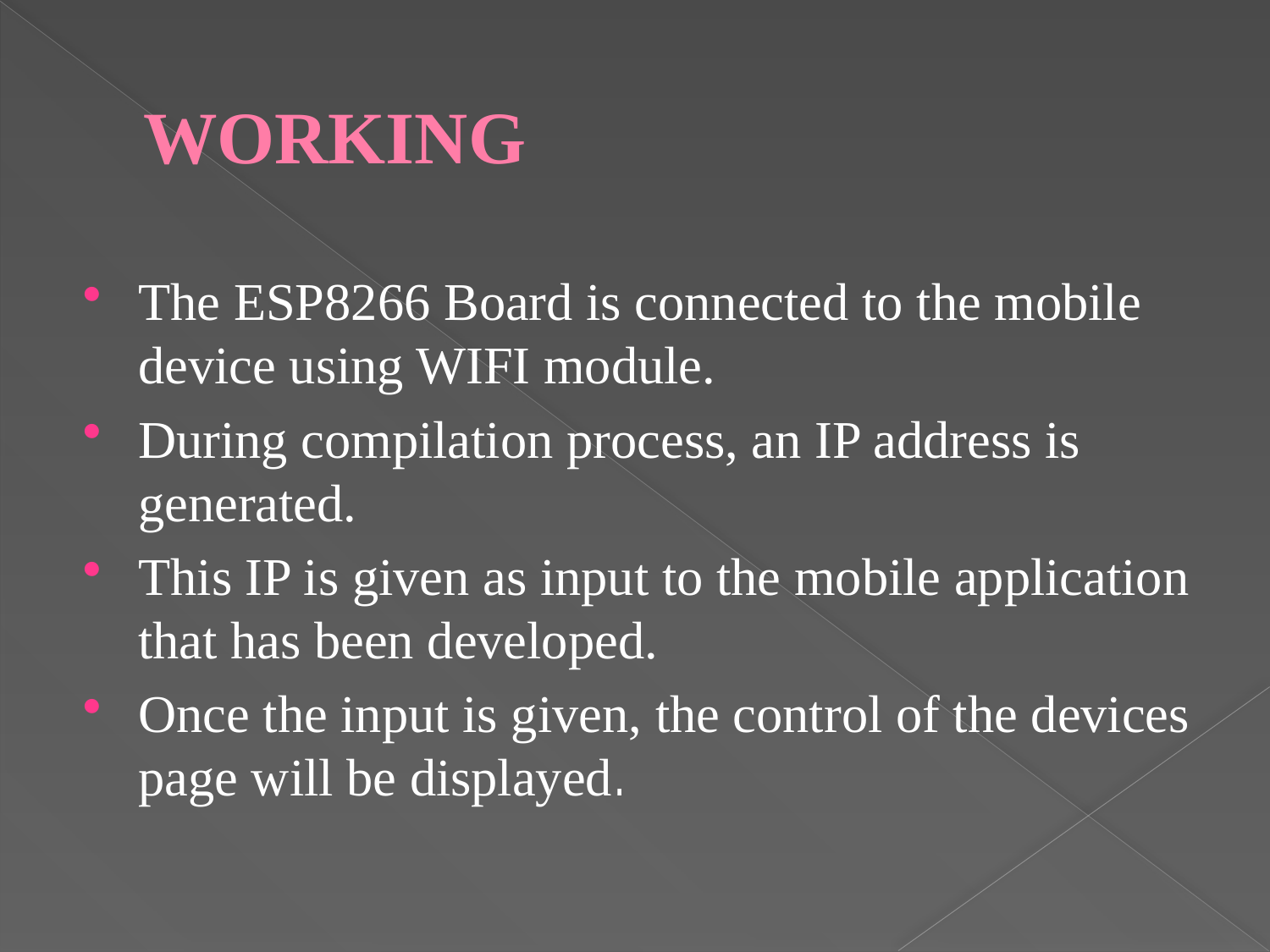

# WORKING
The ESP8266 Board is connected to the mobile device using WIFI module.
During compilation process, an IP address is generated.
This IP is given as input to the mobile application that has been developed.
Once the input is given, the control of the devices page will be displayed.